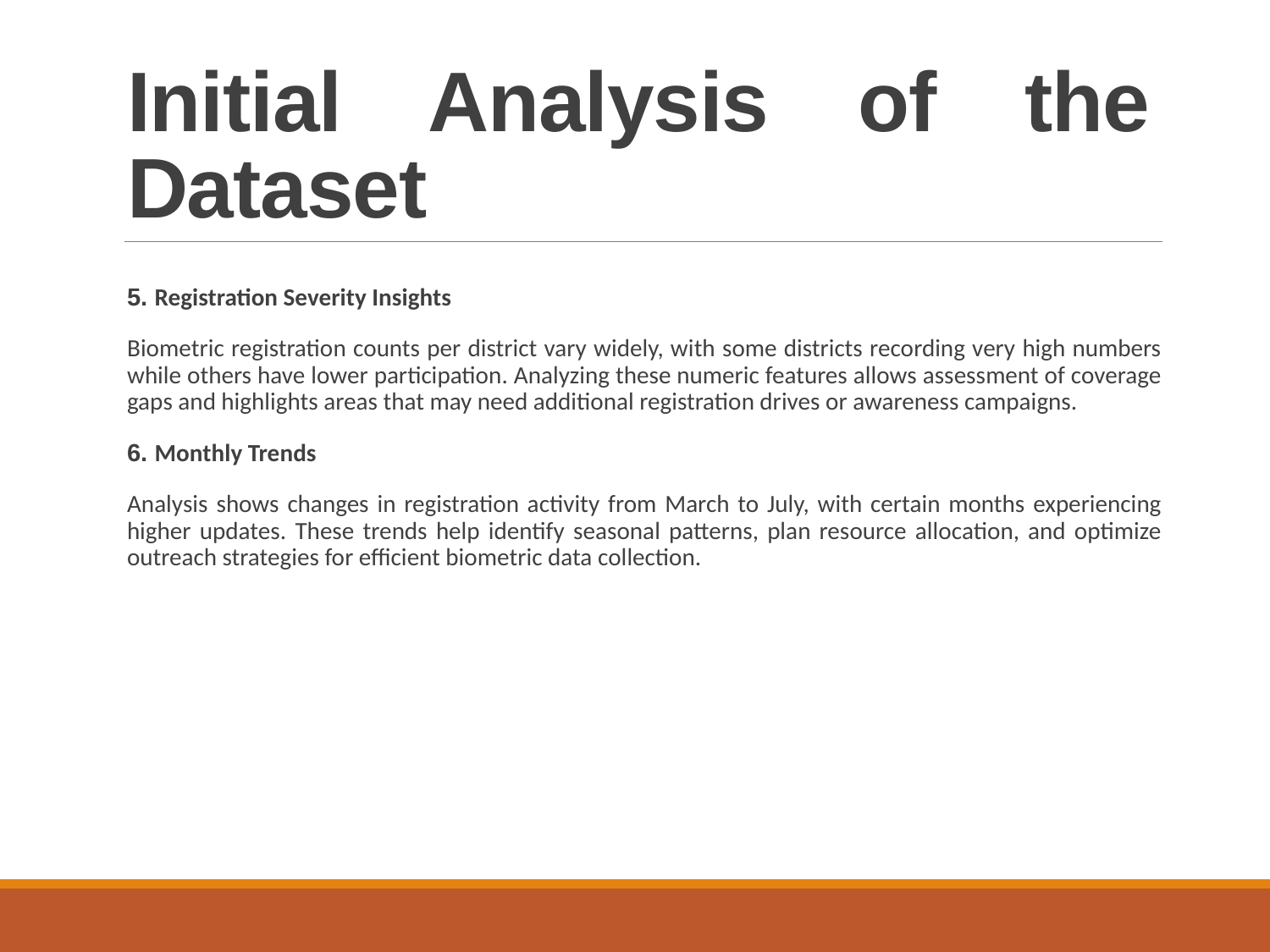

# Initial Analysis of the Dataset
5. Registration Severity Insights
Biometric registration counts per district vary widely, with some districts recording very high numbers while others have lower participation. Analyzing these numeric features allows assessment of coverage gaps and highlights areas that may need additional registration drives or awareness campaigns.
6. Monthly Trends
Analysis shows changes in registration activity from March to July, with certain months experiencing higher updates. These trends help identify seasonal patterns, plan resource allocation, and optimize outreach strategies for efficient biometric data collection.